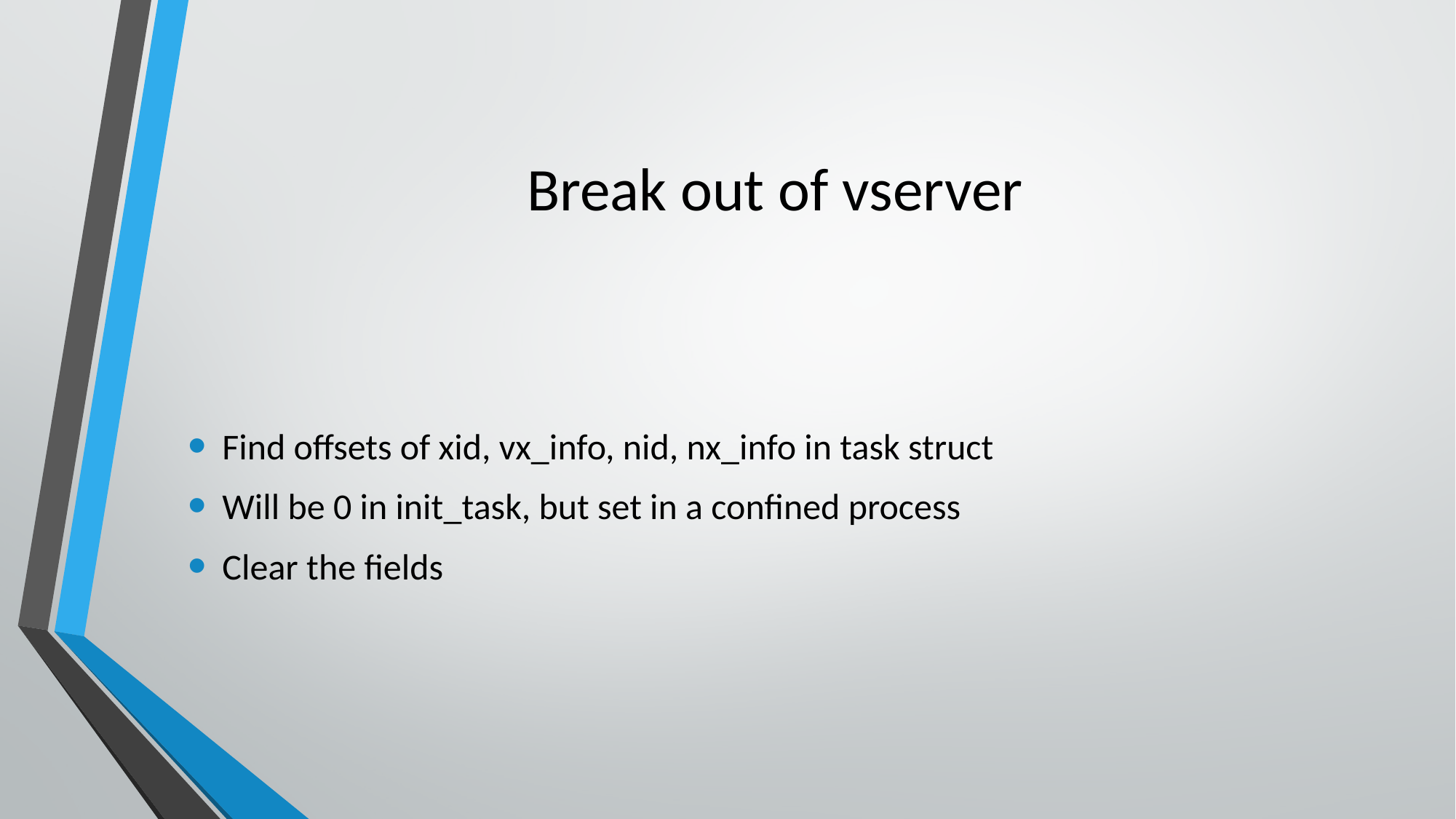

# Break out of vserver
Find offsets of xid, vx_info, nid, nx_info in task struct
Will be 0 in init_task, but set in a confined process
Clear the fields